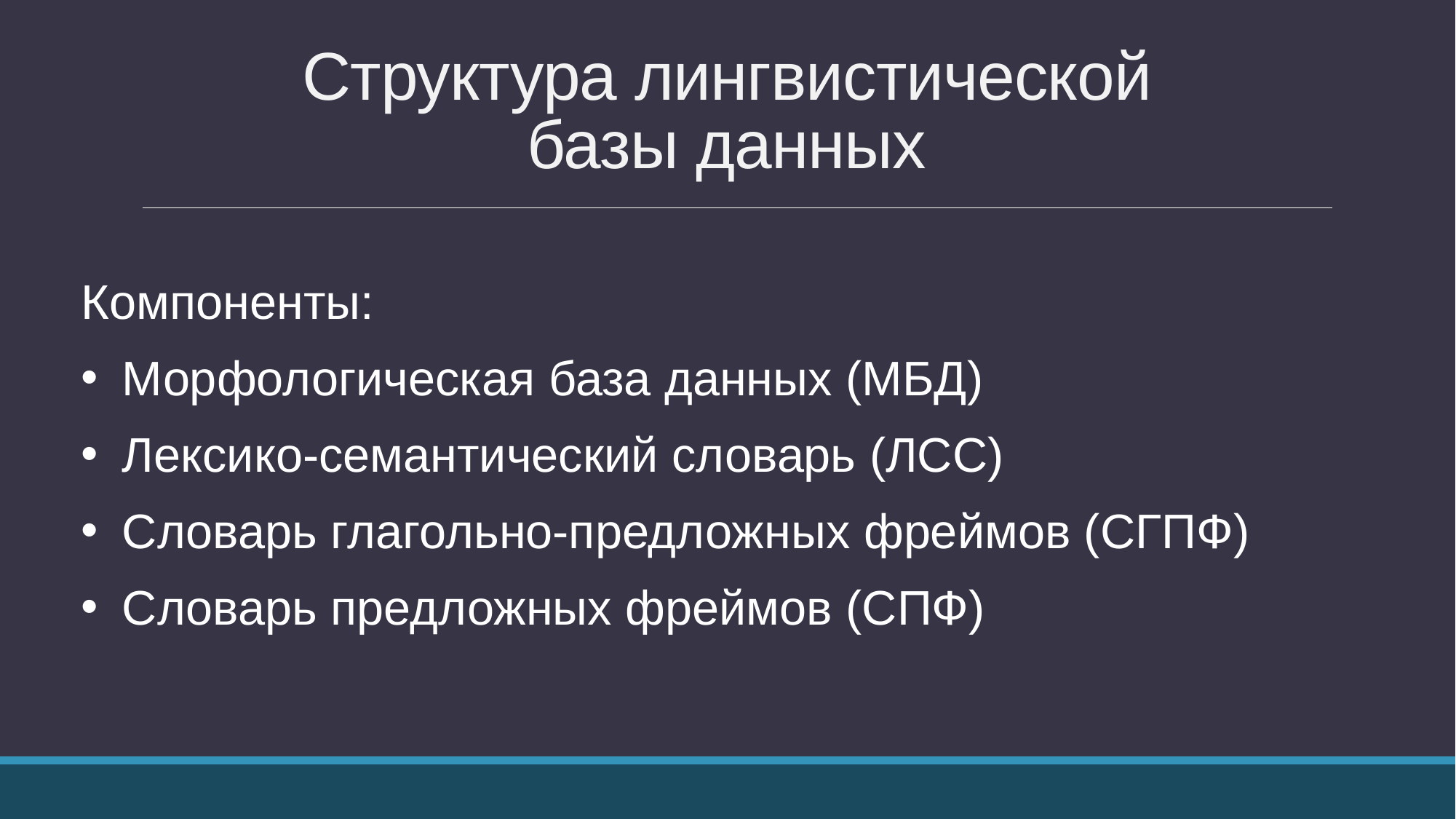

# Структура лингвистической базы данных
Компоненты:
Морфологическая база данных (МБД)
Лексико-семантический словарь (ЛСС)
Словарь глагольно-предложных фреймов (СГПФ)
Словарь предложных фреймов (СПФ)